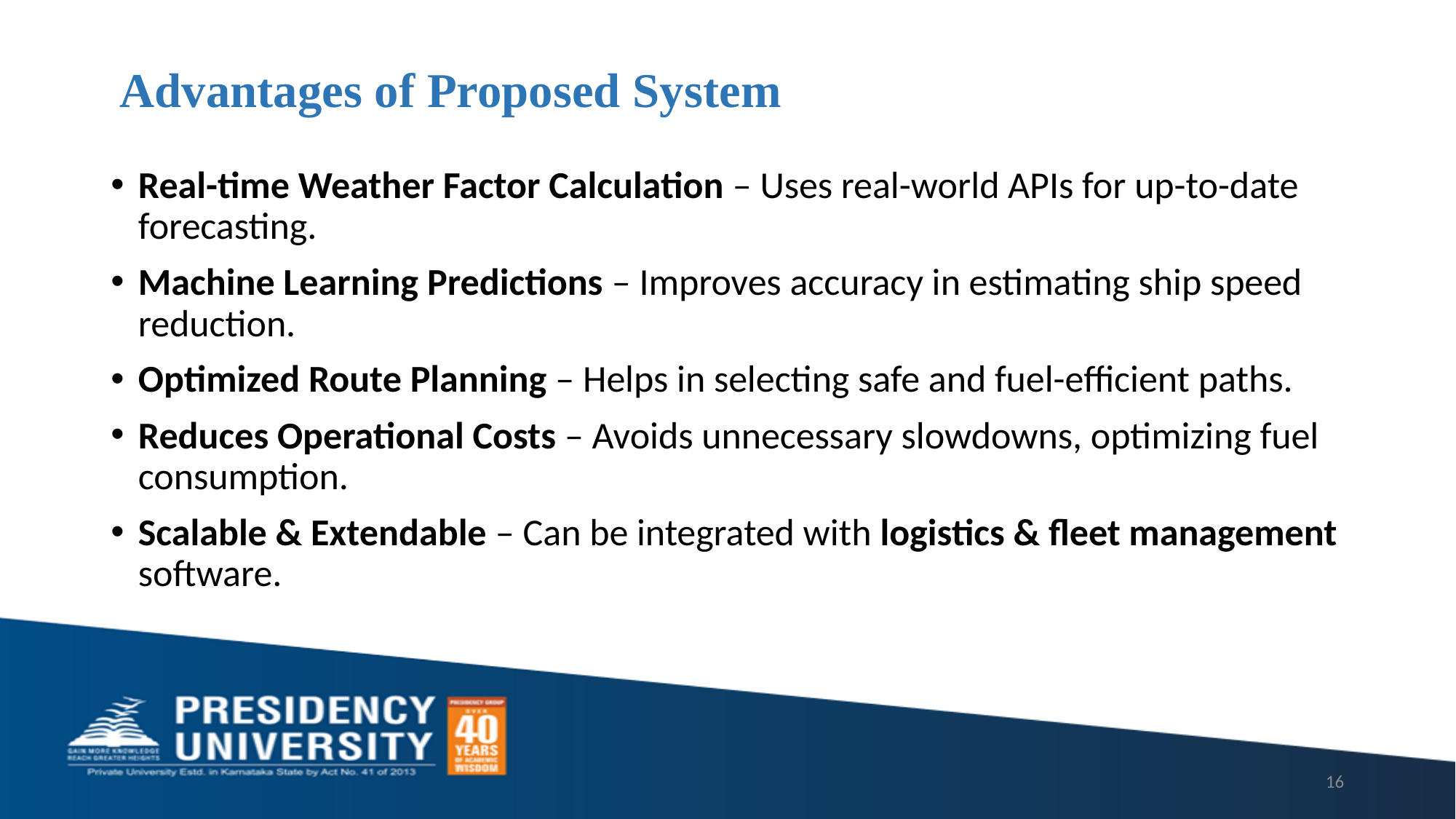

# Advantages of Proposed System
Real-time Weather Factor Calculation – Uses real-world APIs for up-to-date forecasting.
Machine Learning Predictions – Improves accuracy in estimating ship speed reduction.
Optimized Route Planning – Helps in selecting safe and fuel-efficient paths.
Reduces Operational Costs – Avoids unnecessary slowdowns, optimizing fuel consumption.
Scalable & Extendable – Can be integrated with logistics & fleet management software.
16